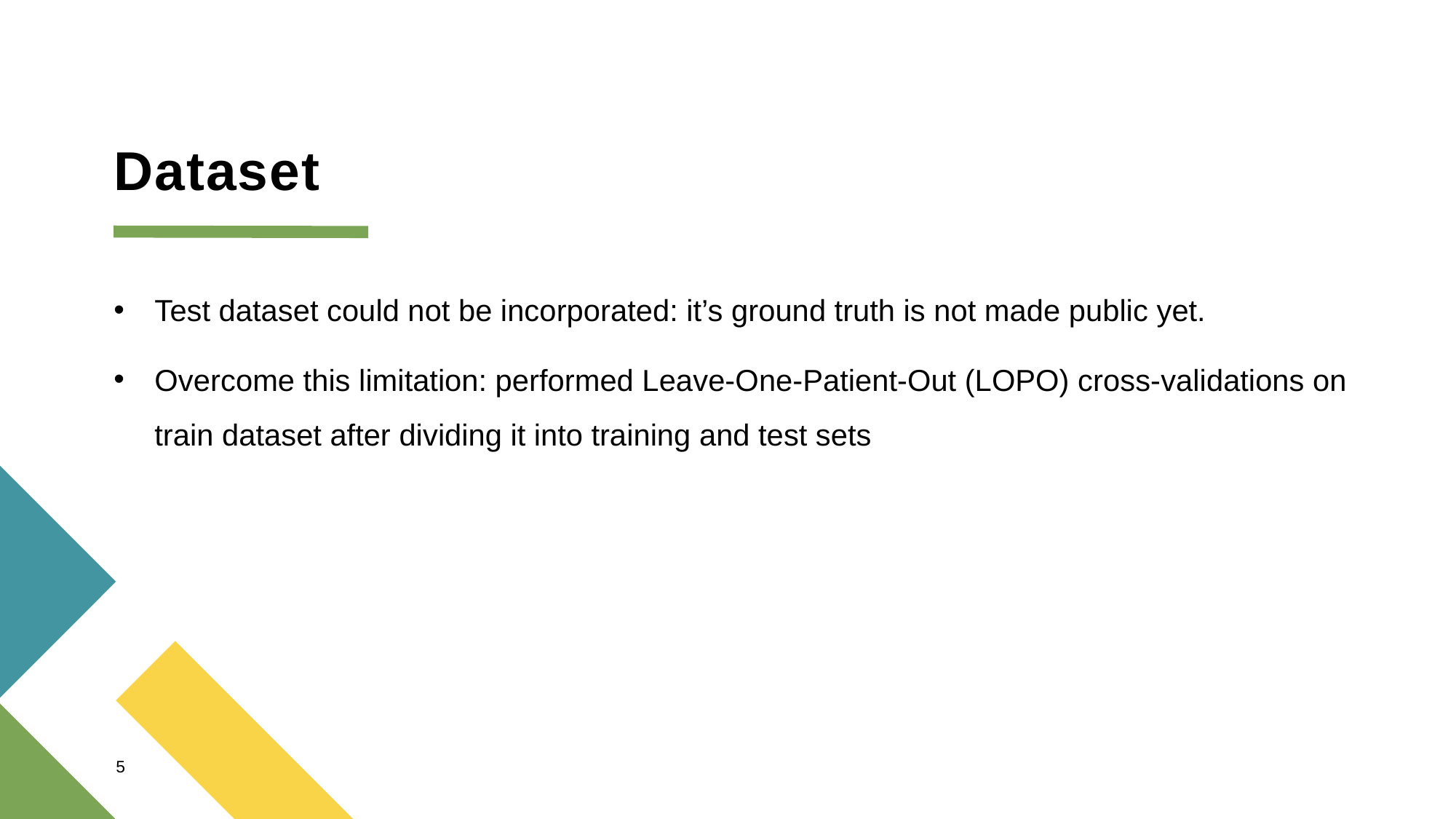

# Dataset
Test dataset could not be incorporated: it’s ground truth is not made public yet.
Overcome this limitation: performed Leave-One-Patient-Out (LOPO) cross-validations on train dataset after dividing it into training and test sets
5